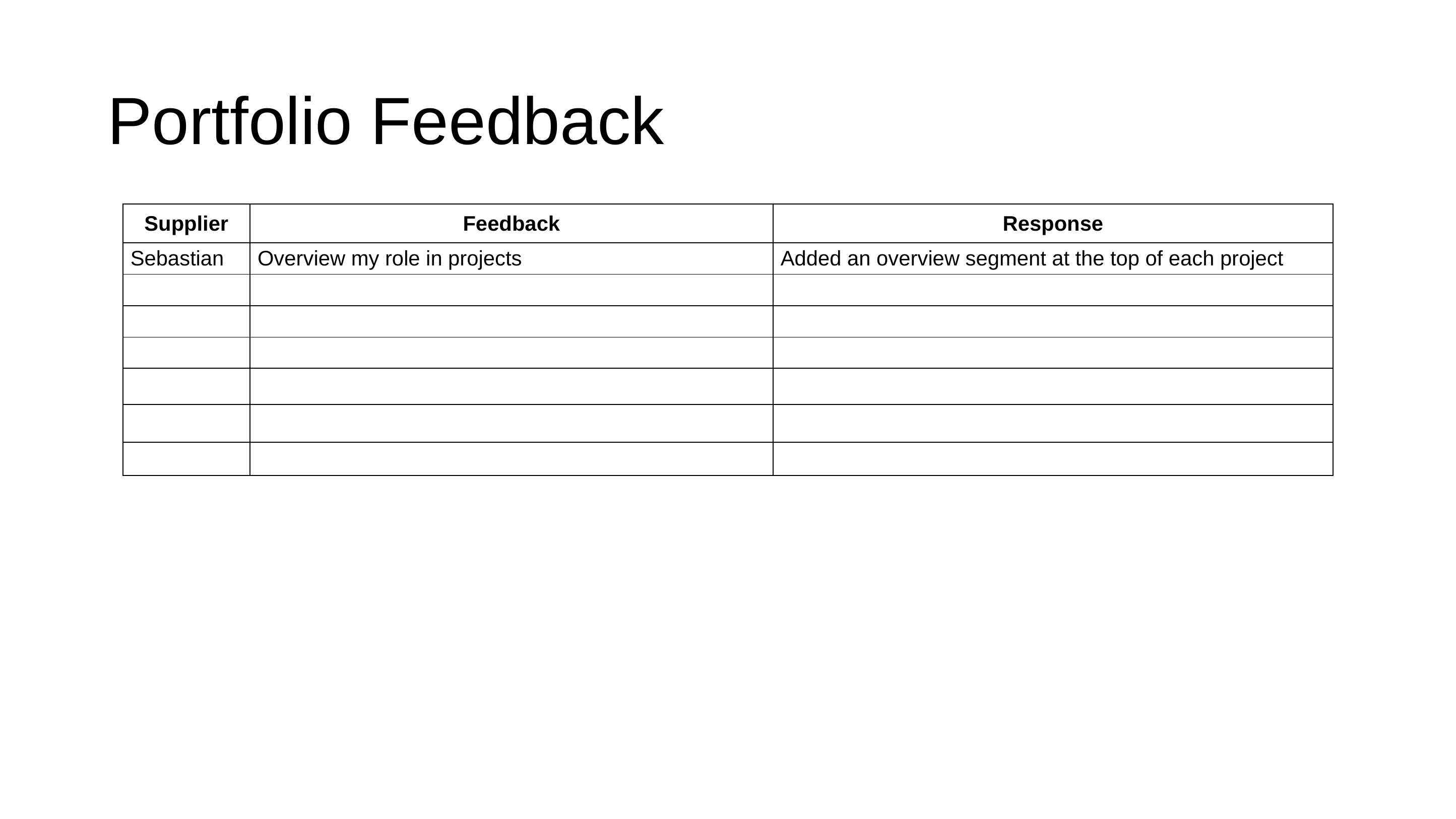

# Portfolio Feedback
| Supplier | Feedback | Response |
| --- | --- | --- |
| Sebastian | Overview my role in projects | Added an overview segment at the top of each project |
|  |  |  |
|  |  |  |
|  |  |  |
|  |  |  |
|  |  |  |
|  |  |  |